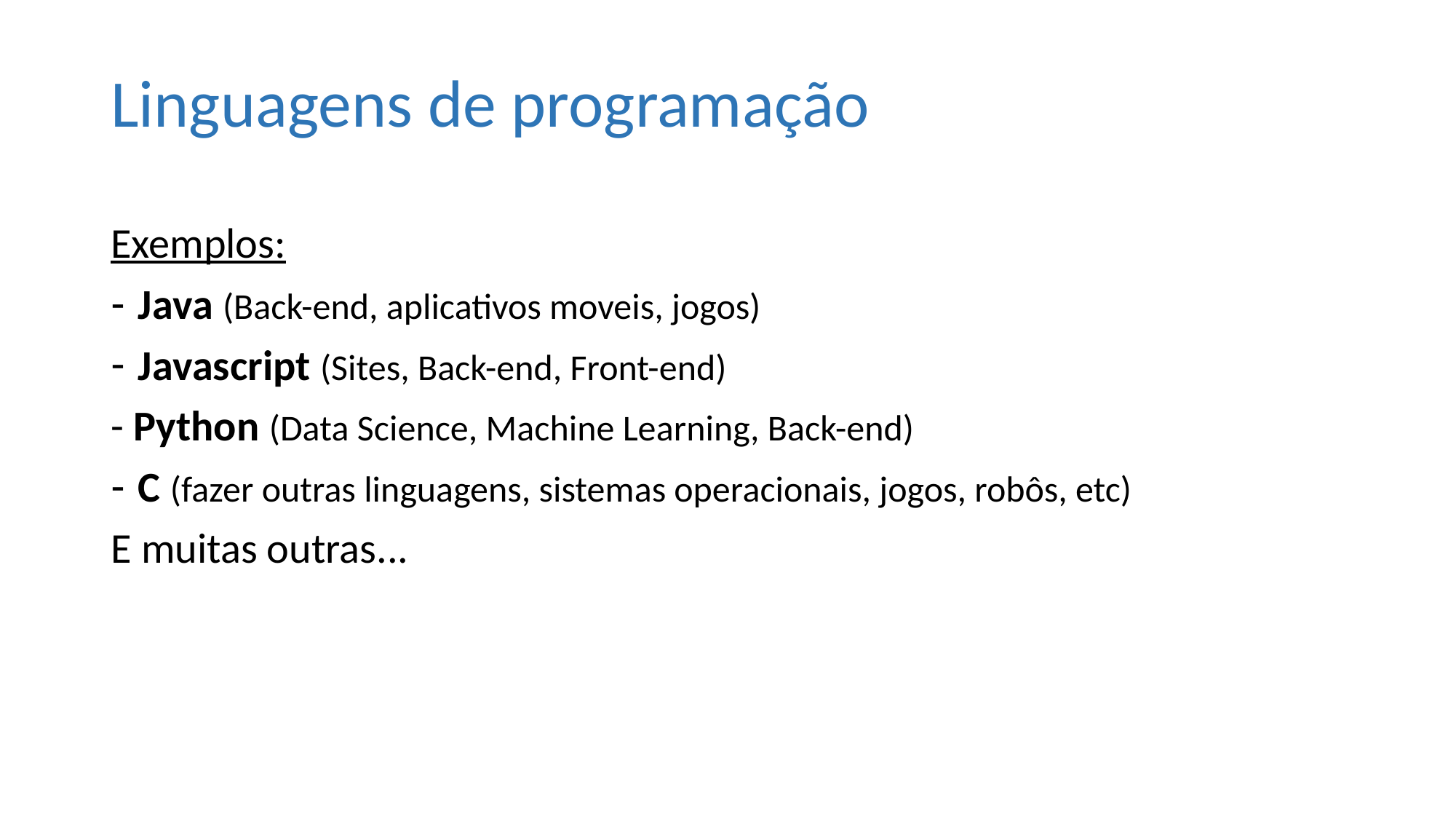

# Linguagens de programação
Exemplos:
Java (Back-end, aplicativos moveis, jogos)
Javascript (Sites, Back-end, Front-end)
- Python (Data Science, Machine Learning, Back-end)
C (fazer outras linguagens, sistemas operacionais, jogos, robôs, etc)
E muitas outras...